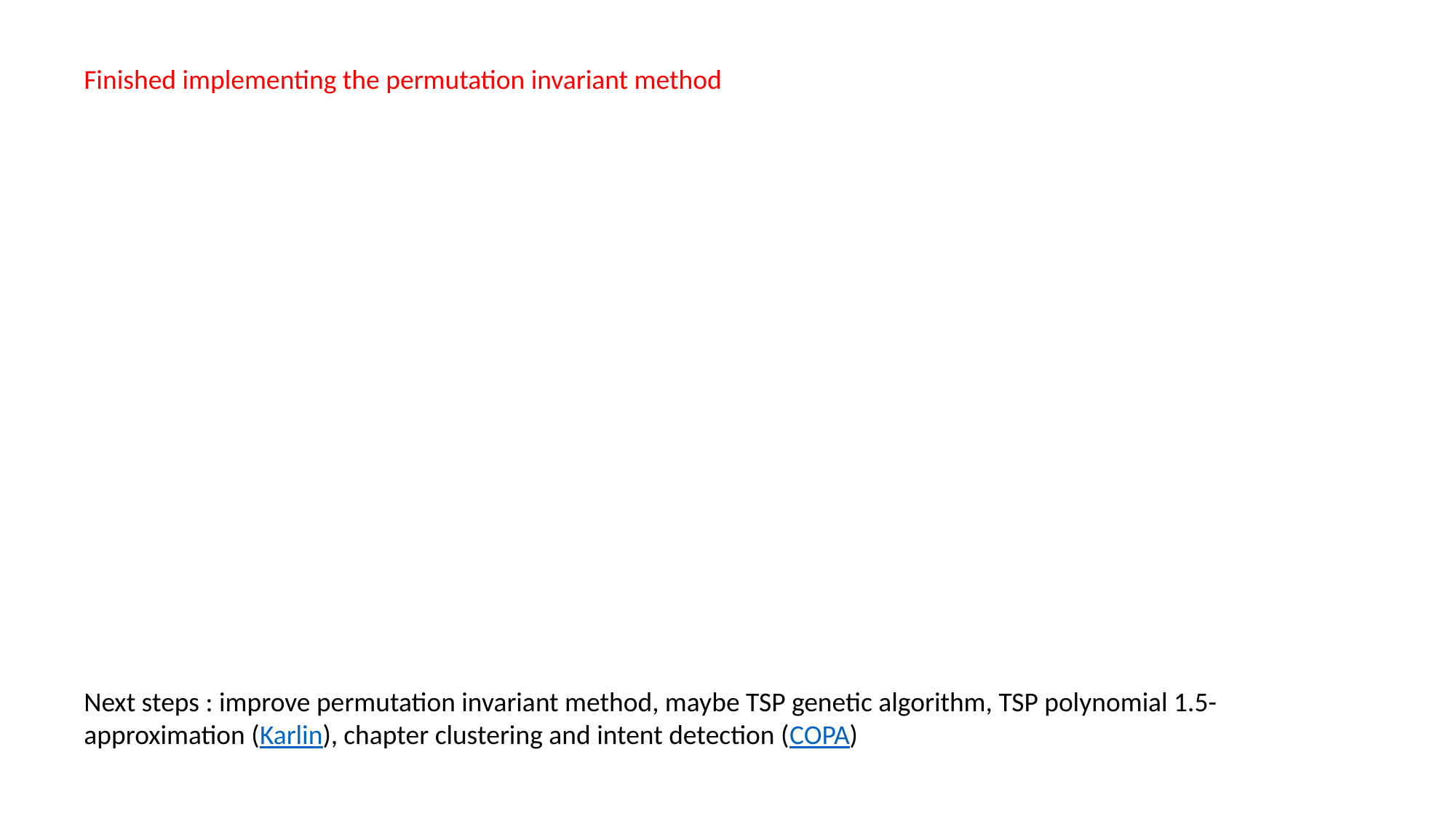

Finished implementing the permutation invariant method

Next steps : improve permutation invariant method, maybe TSP genetic algorithm, TSP polynomial 1.5-approximation (Karlin), chapter clustering and intent detection (COPA)